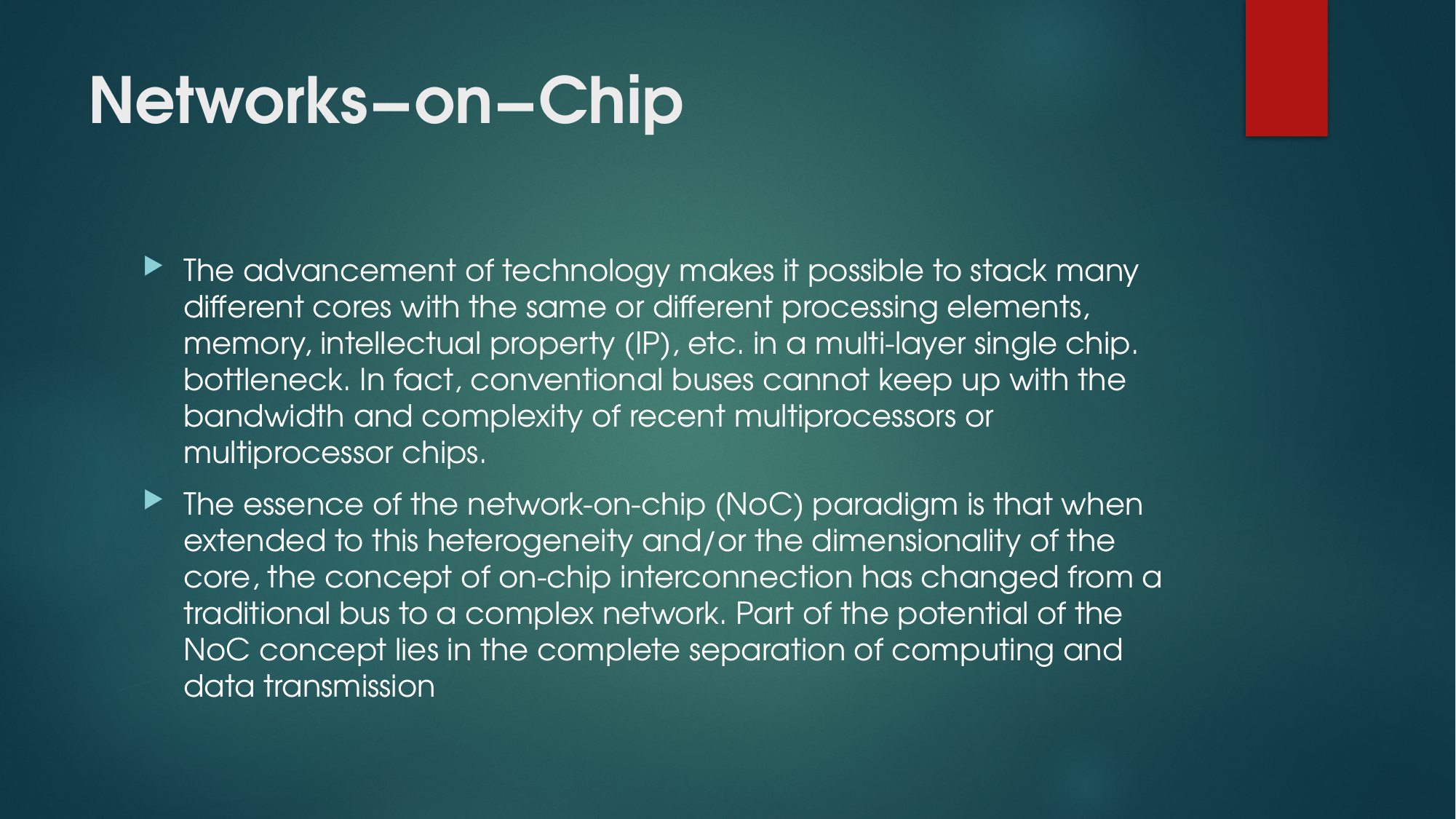

# Networks−on−Chip
The advancement of technology makes it possible to stack many different cores with the same or different processing elements, memory, intellectual property (IP), etc. in a multi-layer single chip. bottleneck. In fact, conventional buses cannot keep up with the bandwidth and complexity of recent multiprocessors or multiprocessor chips.
The essence of the network-on-chip (NoC) paradigm is that when extended to this heterogeneity and/or the dimensionality of the core, the concept of on-chip interconnection has changed from a traditional bus to a complex network. Part of the potential of the NoC concept lies in the complete separation of computing and data transmission